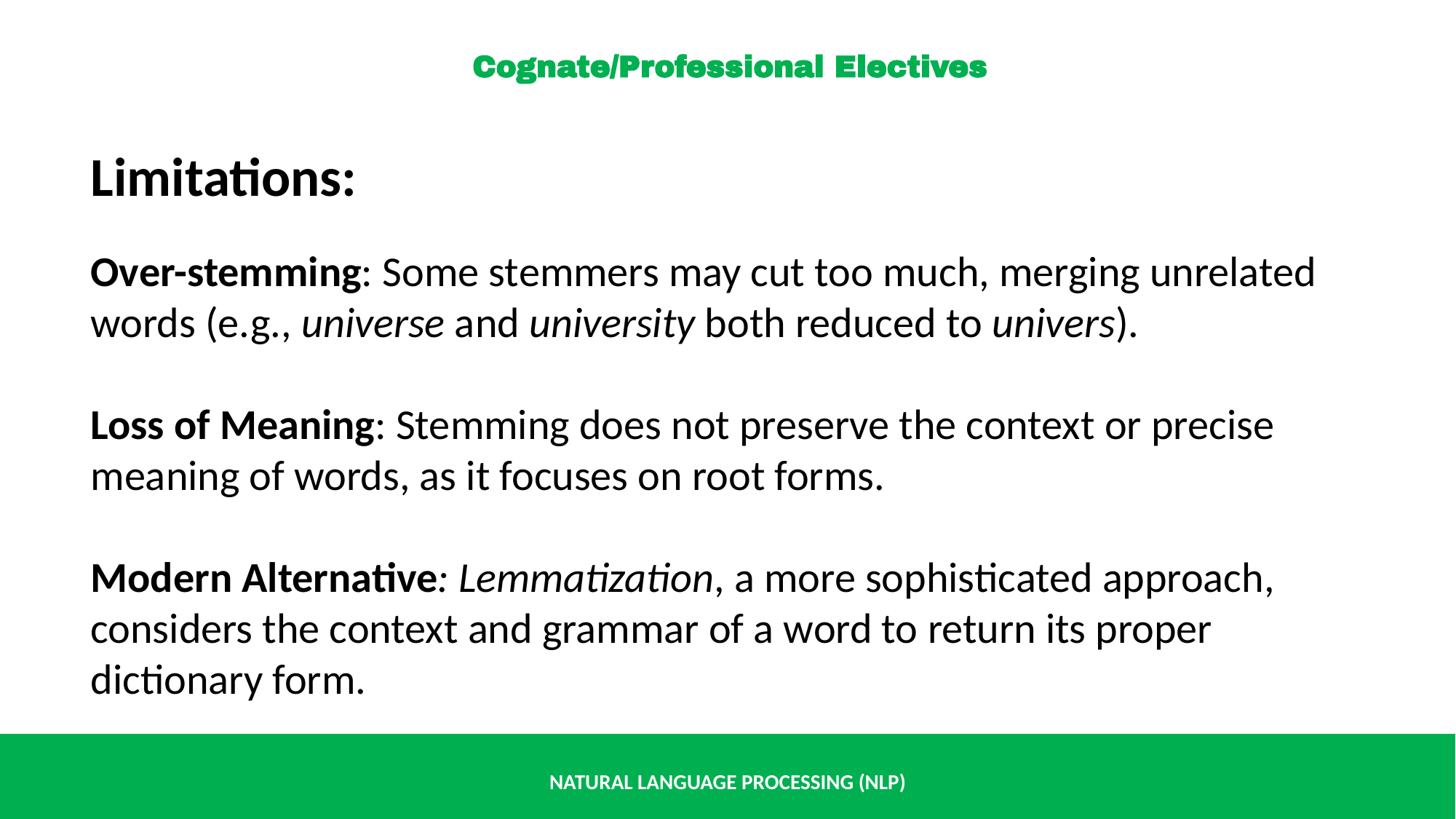

Limitations:

Over-stemming: Some stemmers may cut too much, merging unrelated words (e.g., universe and university both reduced to univers).

Loss of Meaning: Stemming does not preserve the context or precise meaning of words, as it focuses on root forms.

Modern Alternative: Lemmatization, a more sophisticated approach, considers the context and grammar of a word to return its proper dictionary form.